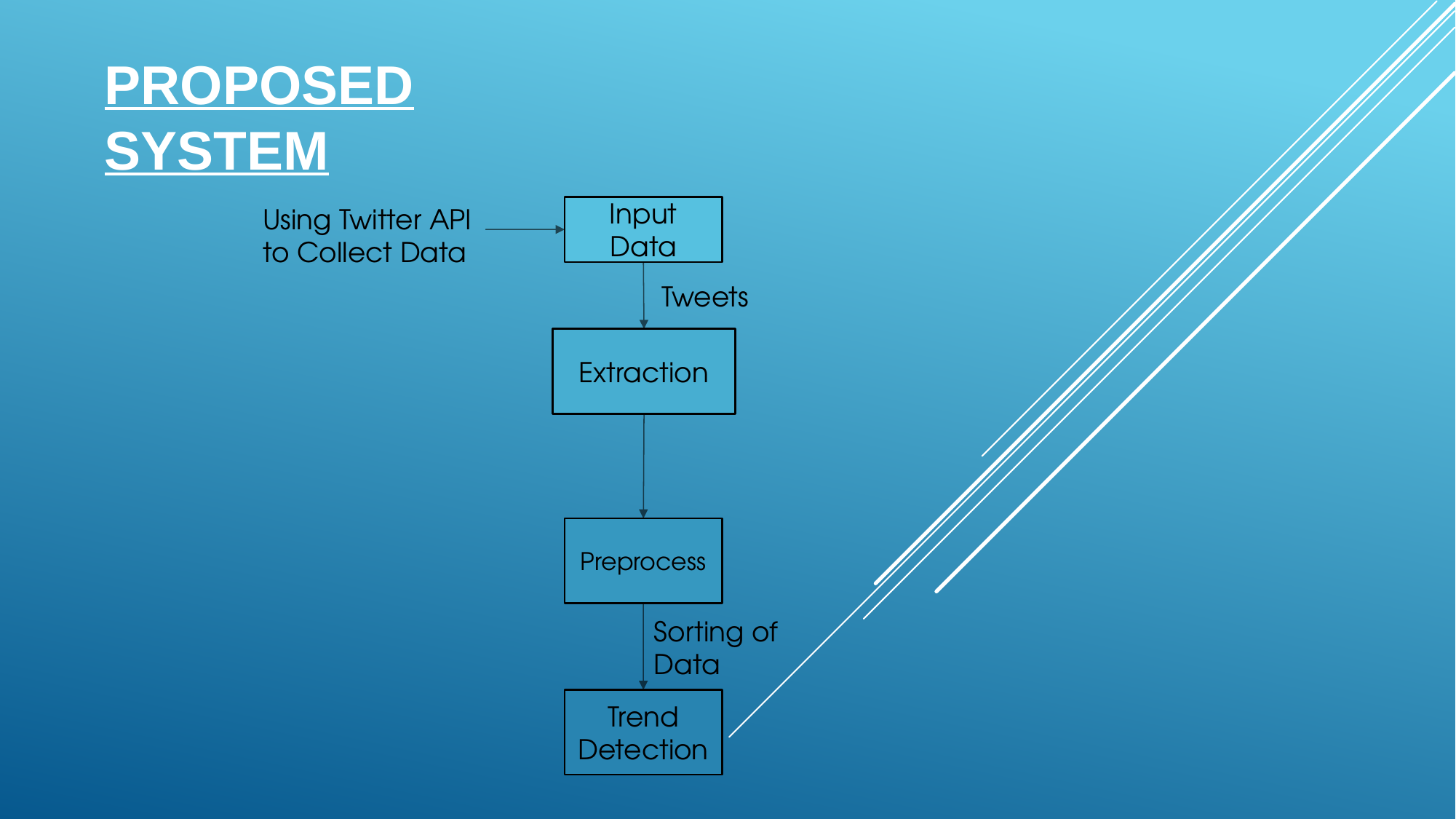

PROPOSED SYSTEM
Using Twitter API to Collect Data
Input Data
Tweets
Extraction
Preprocess
Sorting of Data
Trend Detection